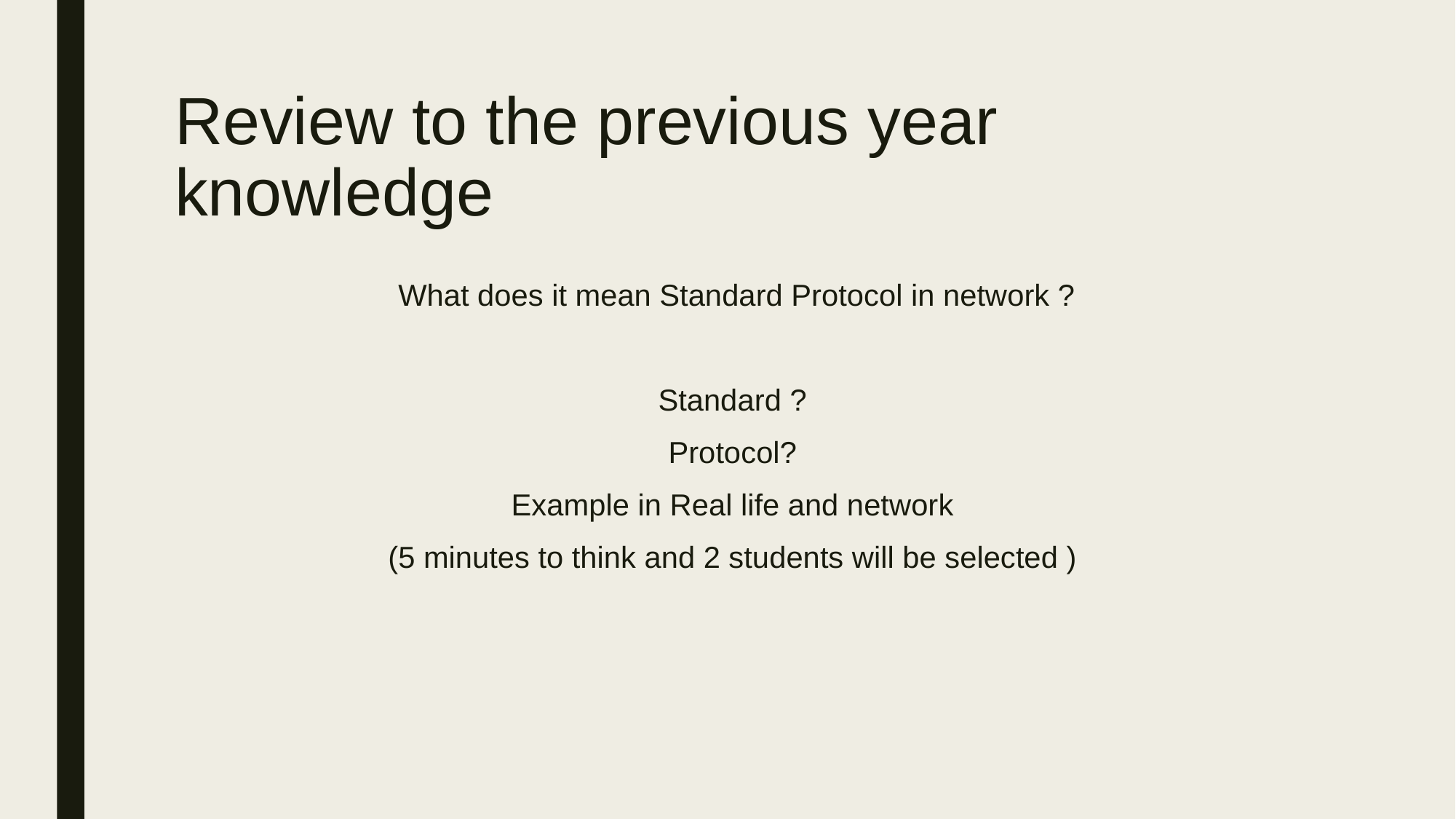

# Review to the previous year knowledge
What does it mean Standard Protocol in network ?

Standard ?
Protocol?
Example in Real life and network
(5 minutes to think and 2 students will be selected )